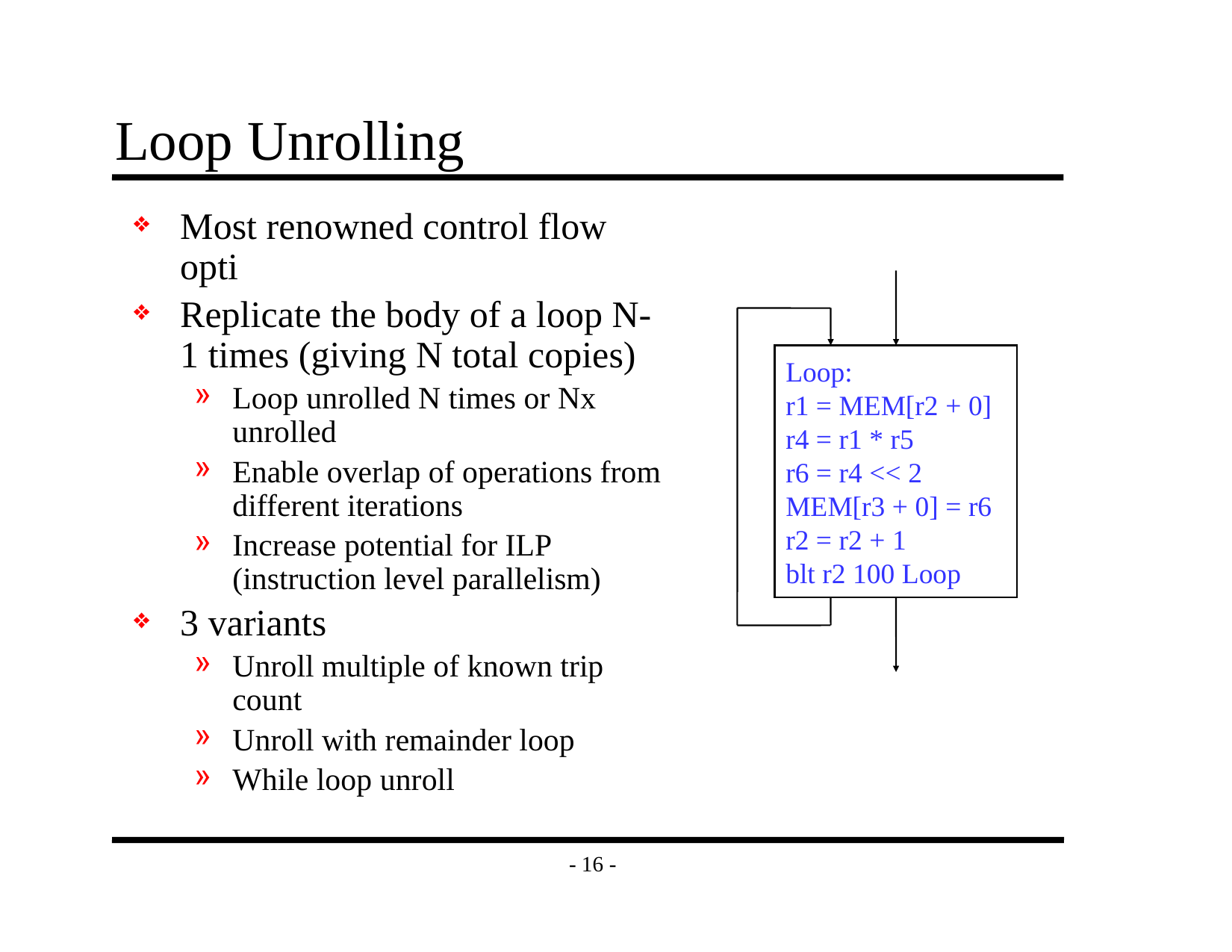

# Loop Unrolling
Most renowned control flow opti
Replicate the body of a loop N-1 times (giving N total copies)
Loop unrolled N times or Nx unrolled
Enable overlap of operations from different iterations
Increase potential for ILP (instruction level parallelism)
3 variants
Unroll multiple of known trip count
Unroll with remainder loop
While loop unroll

Loop:
r1 = MEM[r2 + 0]
r4 = r1 * r5
r6 = r4 << 2
MEM[r3 + 0] = r6
r2 = r2 + 1
blt r2 100 Loop